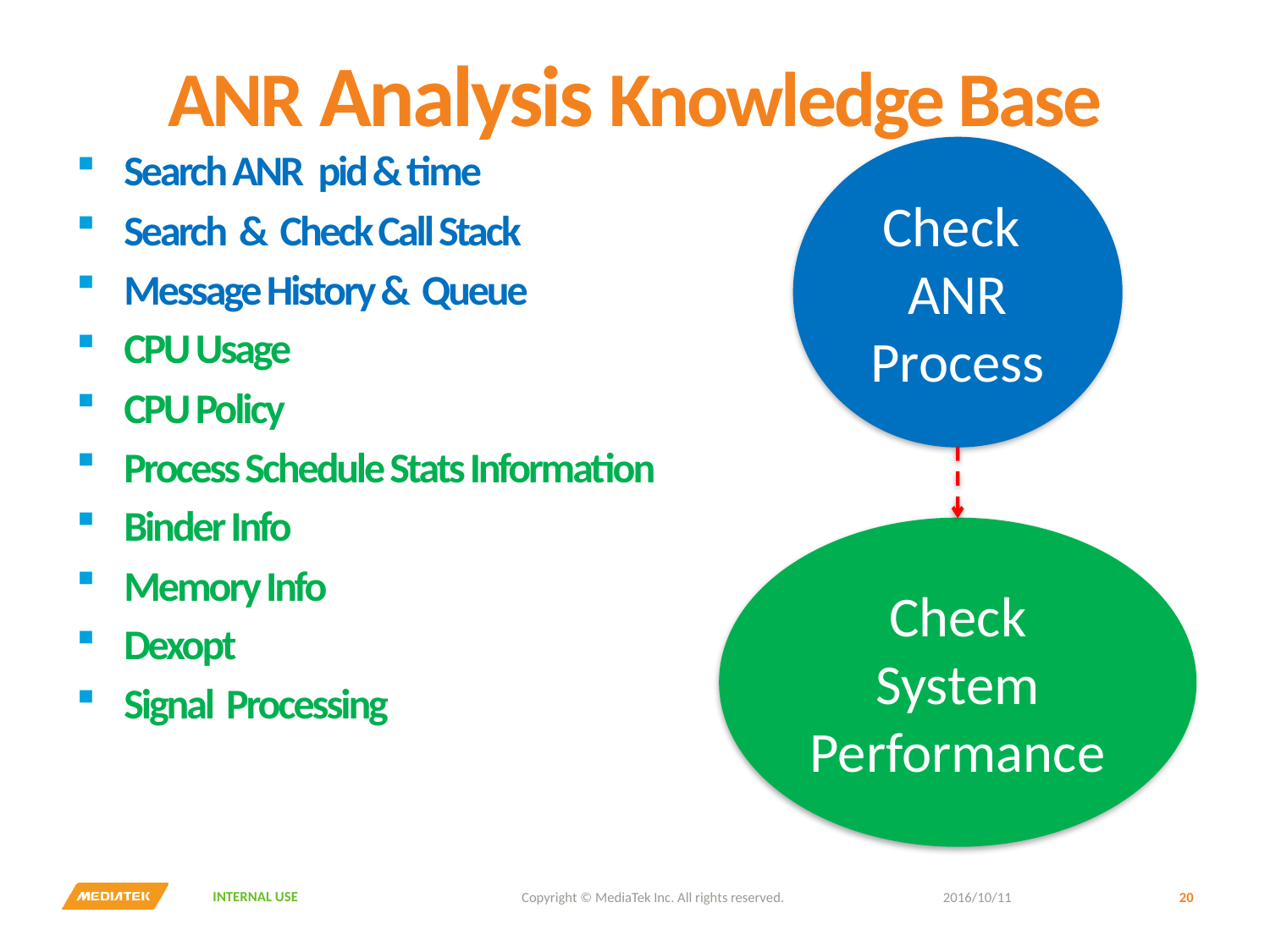

# ANR Analysis Knowledge Base
Search ANR  pid & time
Search  &  Check Call Stack
Message History &  Queue
CPU Usage
CPU Policy
Process Schedule Stats Information
Binder Info
Memory Info
Dexopt
Signal  Processing
Check  ANR Process
Check System Performance
2016/10/11
20